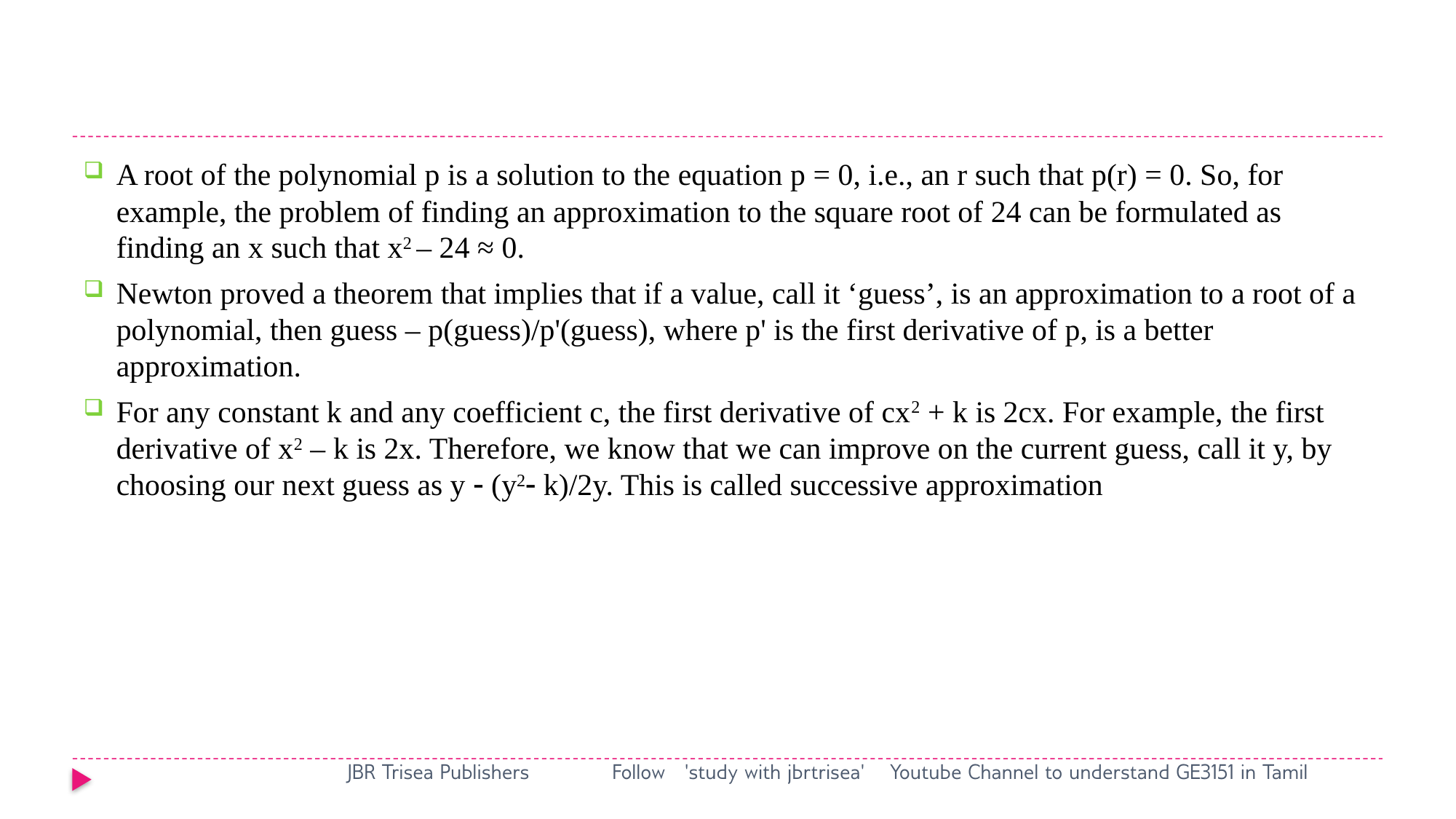

#
A root of the polynomial p is a solution to the equation p = 0, i.e., an r such that p(r) = 0. So, for example, the problem of finding an approximation to the square root of 24 can be formulated as finding an x such that x2 – 24 ≈ 0.
Newton proved a theorem that implies that if a value, call it ‘guess’, is an approximation to a root of a polynomial, then guess – p(guess)/p'(guess), where p' is the first derivative of p, is a better approximation.
For any constant k and any coefficient c, the first derivative of cx2 + k is 2cx. For example, the first derivative of x2 – k is 2x. Therefore, we know that we can improve on the current guess, call it y, by choosing our next guess as y − (y2− k)/2y. This is called successive approximation
JBR Trisea Publishers             Follow   'study with jbrtrisea'    Youtube Channel to understand GE3151 in Tamil